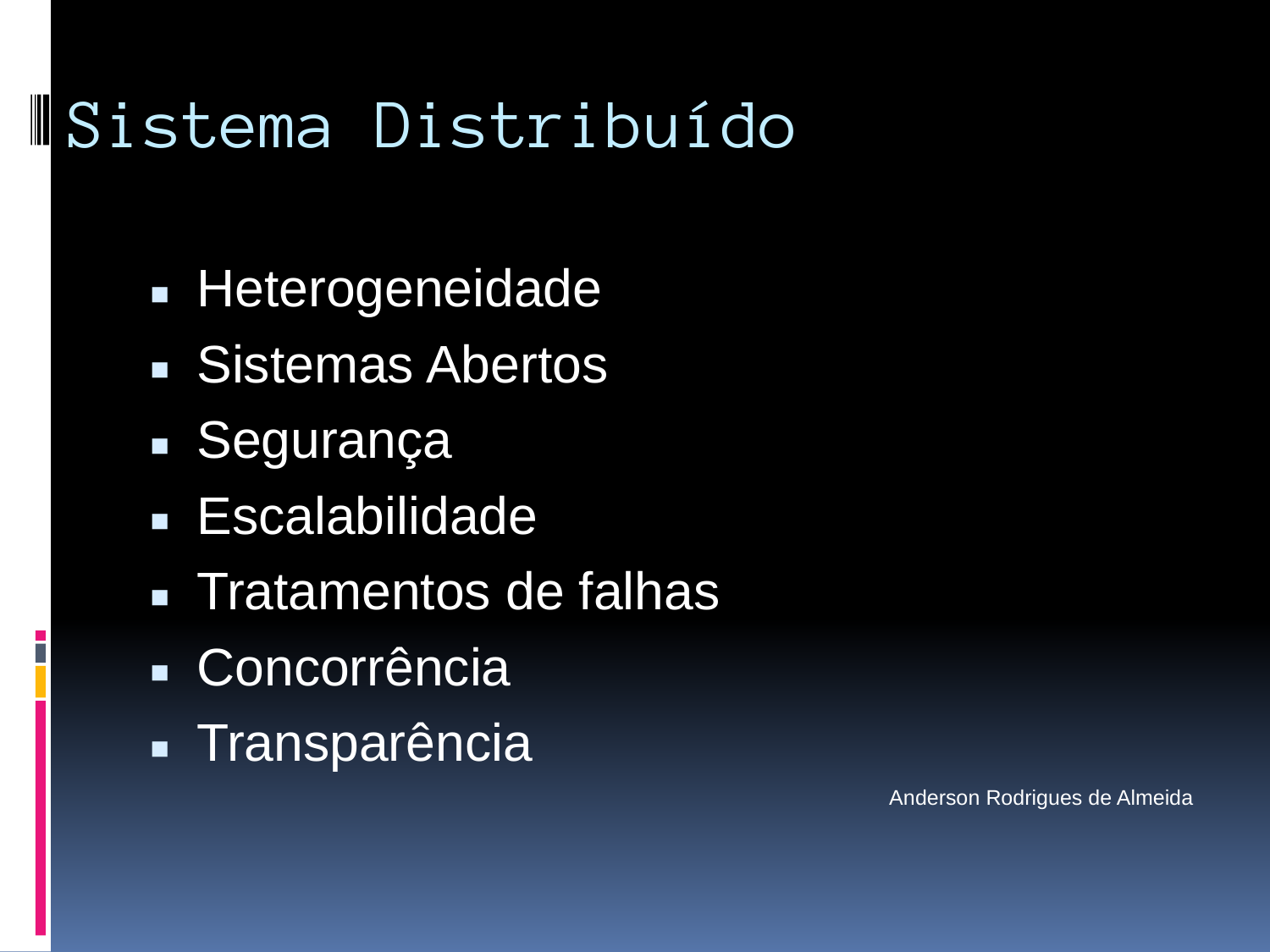

# Sistema Distribuído
Heterogeneidade
Sistemas Abertos
Segurança
Escalabilidade
Tratamentos de falhas
Concorrência
Transparência
Anderson Rodrigues de Almeida